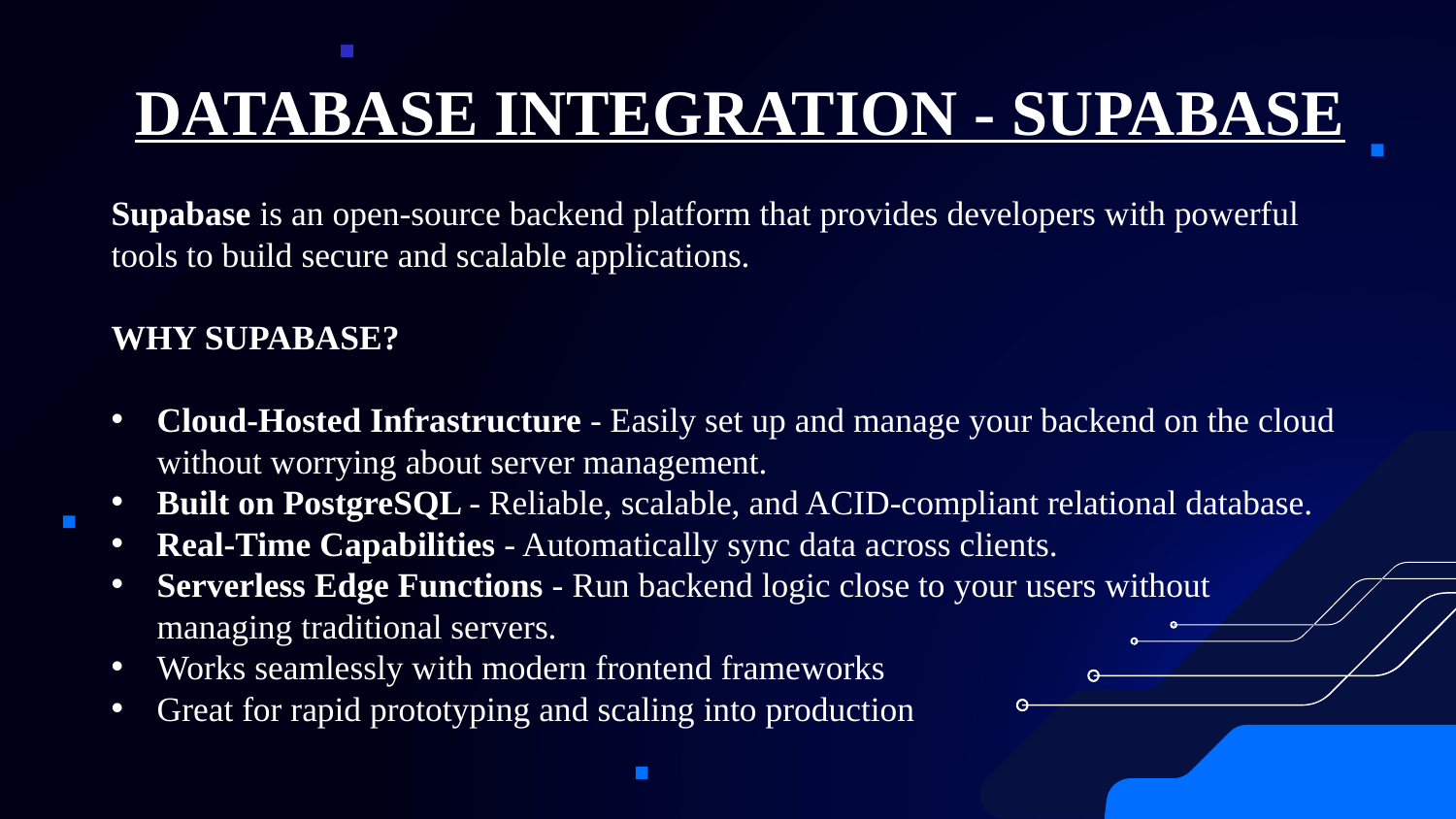

# DATABASE INTEGRATION - SUPABASE
Supabase is an open-source backend platform that provides developers with powerful tools to build secure and scalable applications.

WHY SUPABASE?

Cloud-Hosted Infrastructure - Easily set up and manage your backend on the cloud without worrying about server management.
Built on PostgreSQL - Reliable, scalable, and ACID-compliant relational database.
Real-Time Capabilities - Automatically sync data across clients.
Serverless Edge Functions - Run backend logic close to your users without managing traditional servers.
Works seamlessly with modern frontend frameworks
Great for rapid prototyping and scaling into production